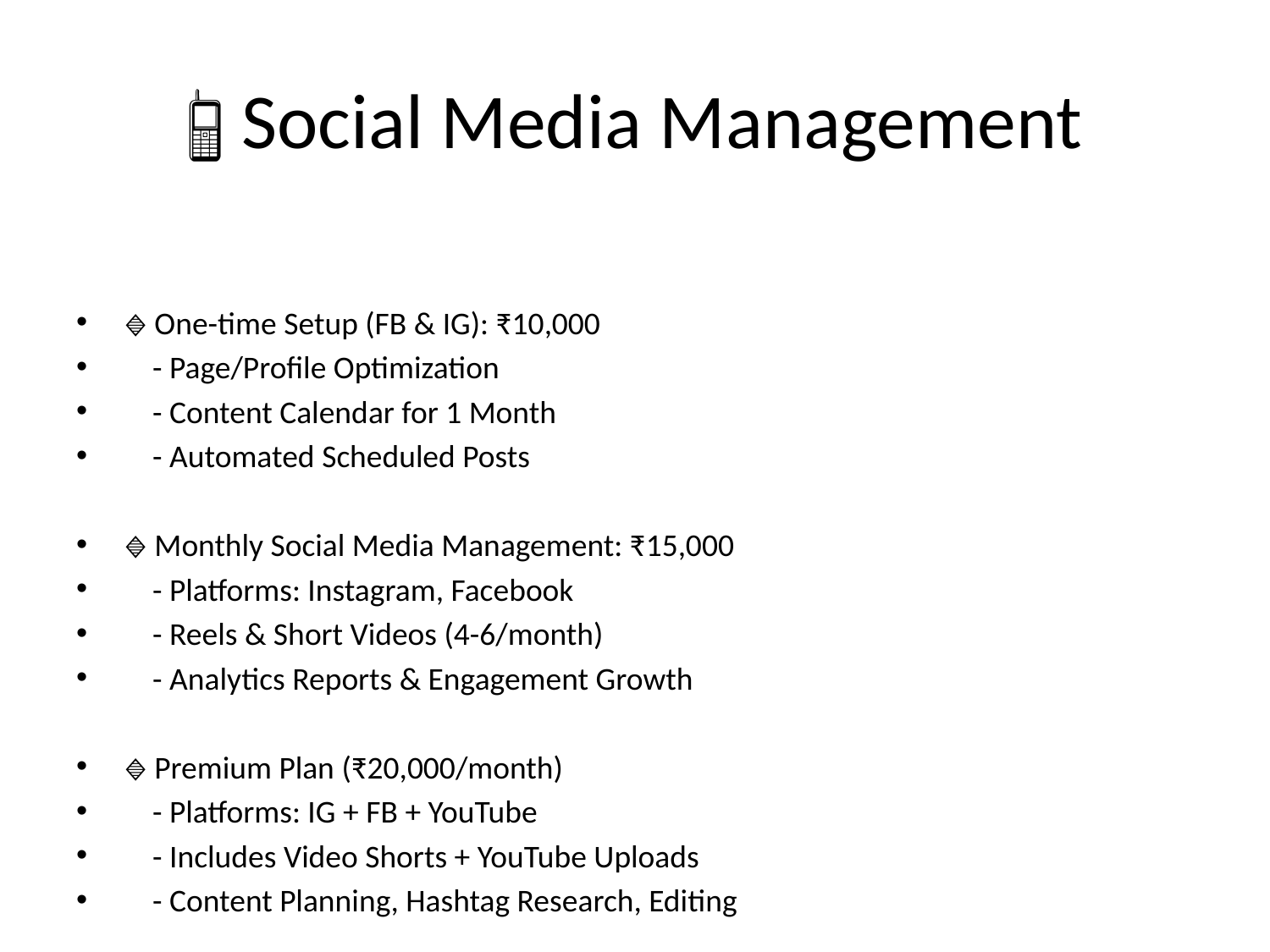

# 📱 Social Media Management

🔹 One-time Setup (FB & IG): ₹10,000
    - Page/Profile Optimization
    - Content Calendar for 1 Month
    - Automated Scheduled Posts

🔹 Monthly Social Media Management: ₹15,000
    - Platforms: Instagram, Facebook
    - Reels & Short Videos (4-6/month)
    - Analytics Reports & Engagement Growth

🔹 Premium Plan (₹20,000/month)
    - Platforms: IG + FB + YouTube
    - Includes Video Shorts + YouTube Uploads
    - Content Planning, Hashtag Research, Editing